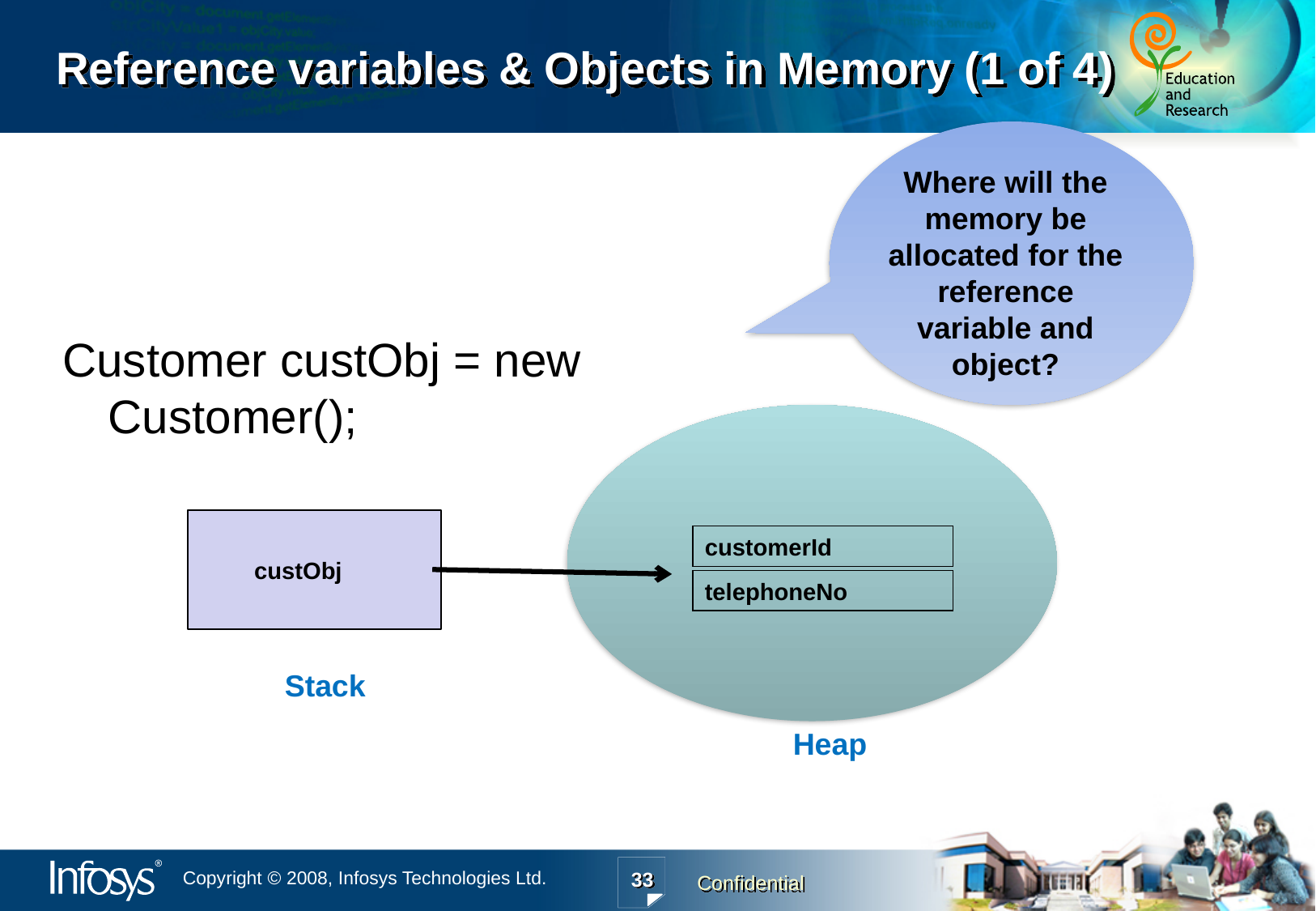

# Reference variables & Objects in Memory (1 of 4)
Where will the memory be allocated for the reference variable and object?

Customer custObj = new Customer();

Stack
customerId
telephoneNo
Heap
custObj

33